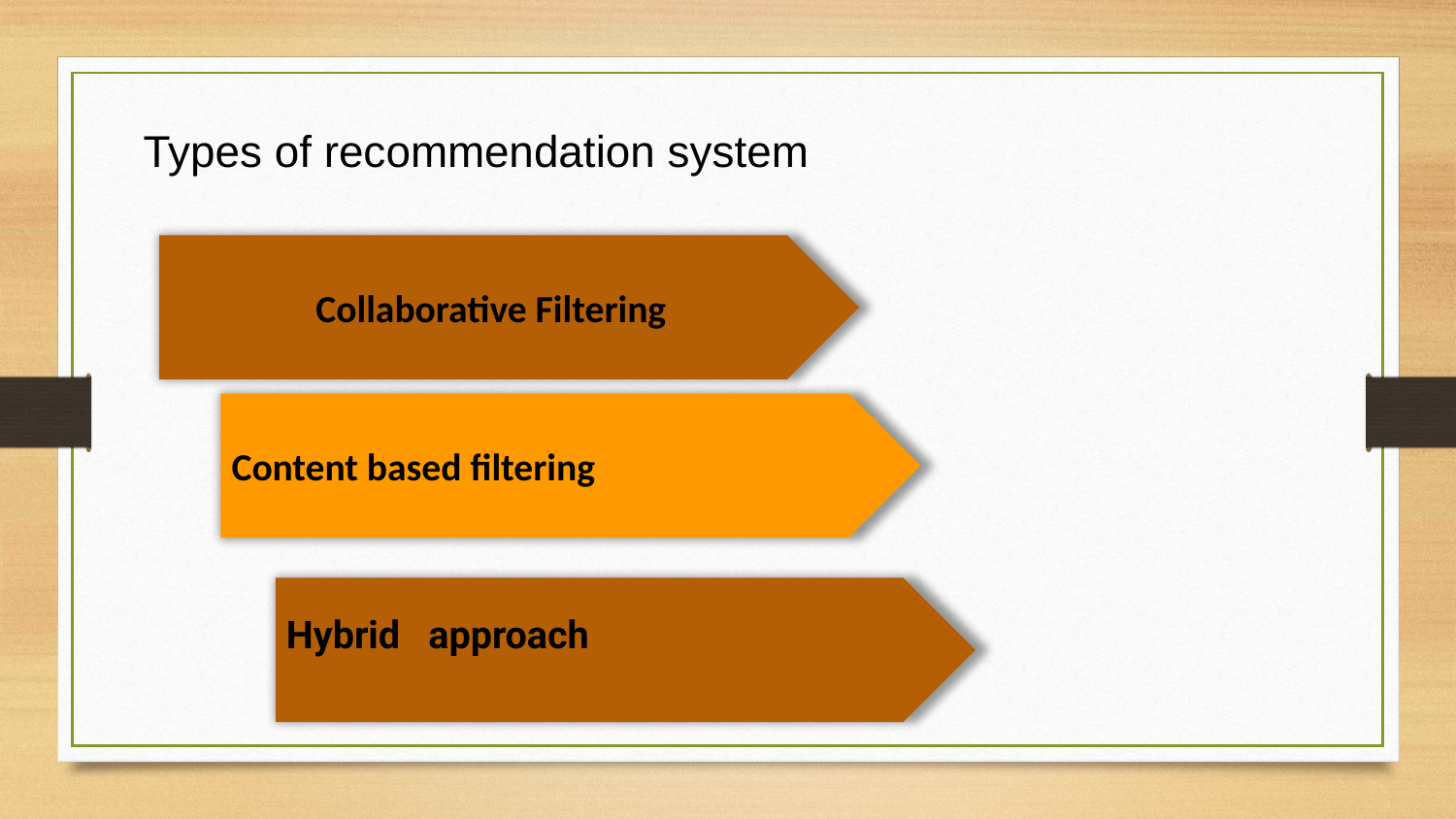

Types of recommendation system
Collaborative Filtering
Content based filtering

Hybrid   approach